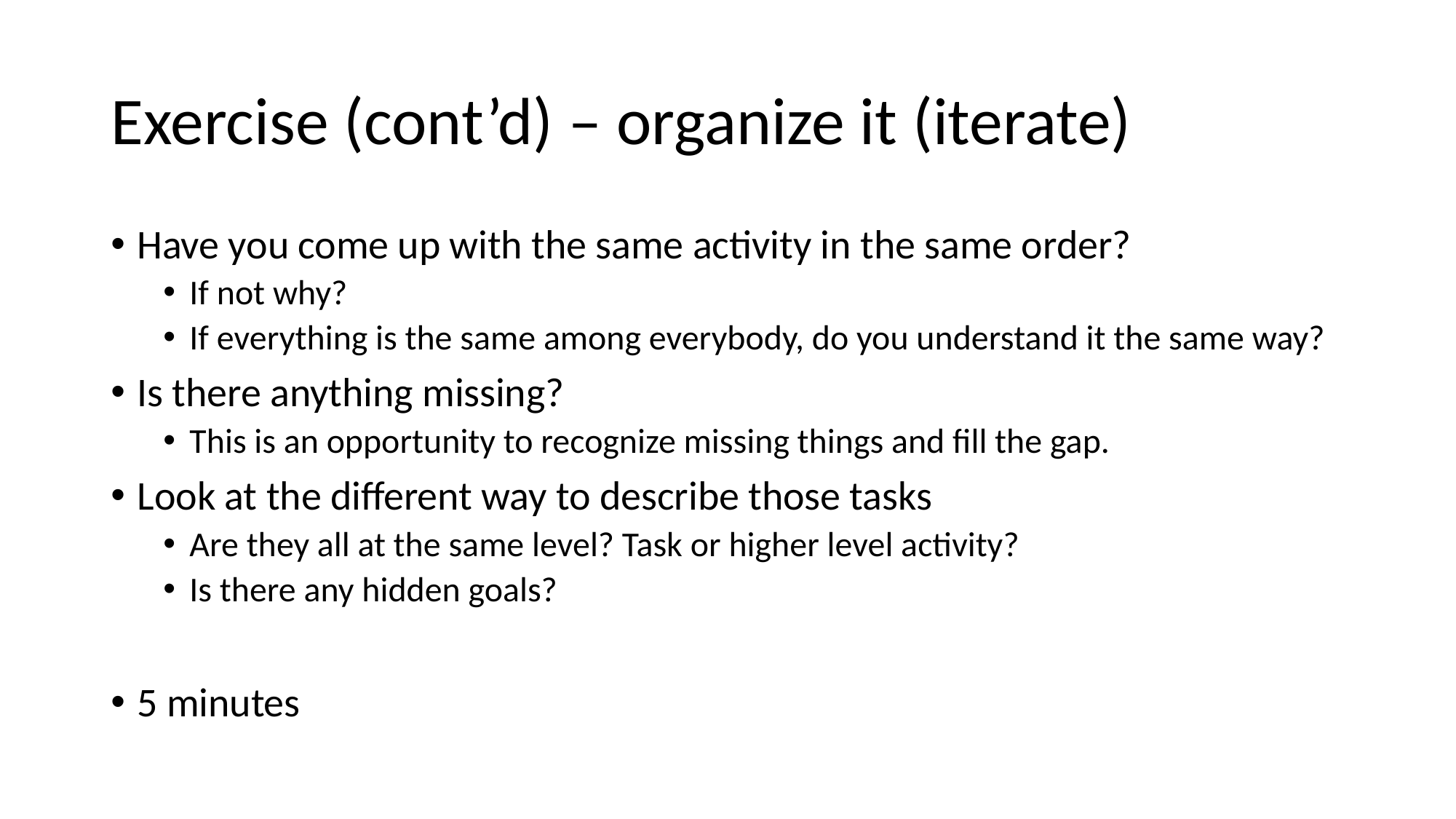

# Exercise (cont’d) – organize it (iterate)
Have you come up with the same activity in the same order?
If not why?
If everything is the same among everybody, do you understand it the same way?
Is there anything missing?
This is an opportunity to recognize missing things and fill the gap.
Look at the different way to describe those tasks
Are they all at the same level? Task or higher level activity?
Is there any hidden goals?

5 minutes